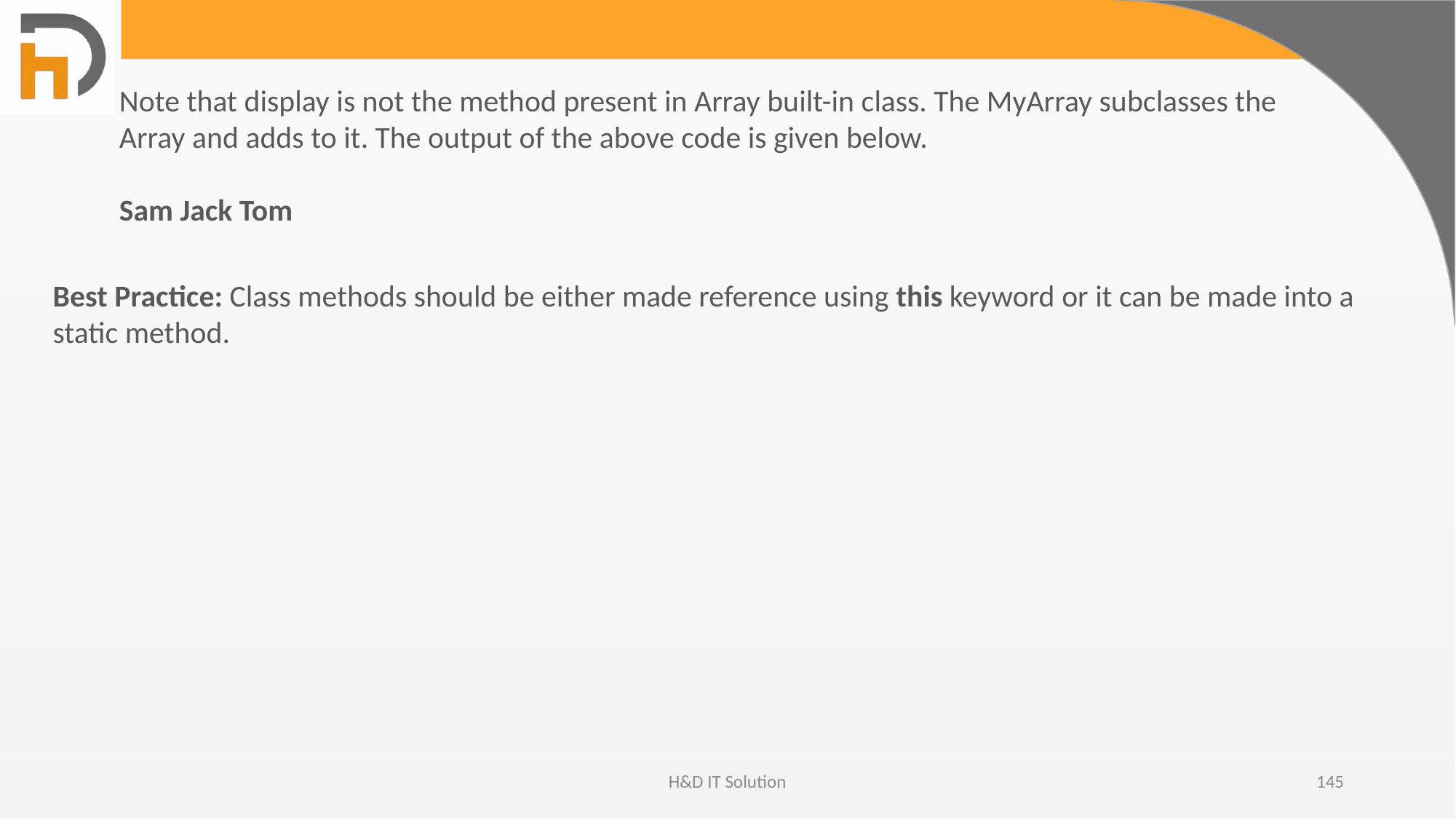

Note that display is not the method present in Array built-in class. The MyArray subclasses the Array and adds to it. The output of the above code is given below.

Sam Jack Tom

Best Practice: Class methods should be either made reference using this keyword or it can be made into a static method.
H&D IT Solution
145